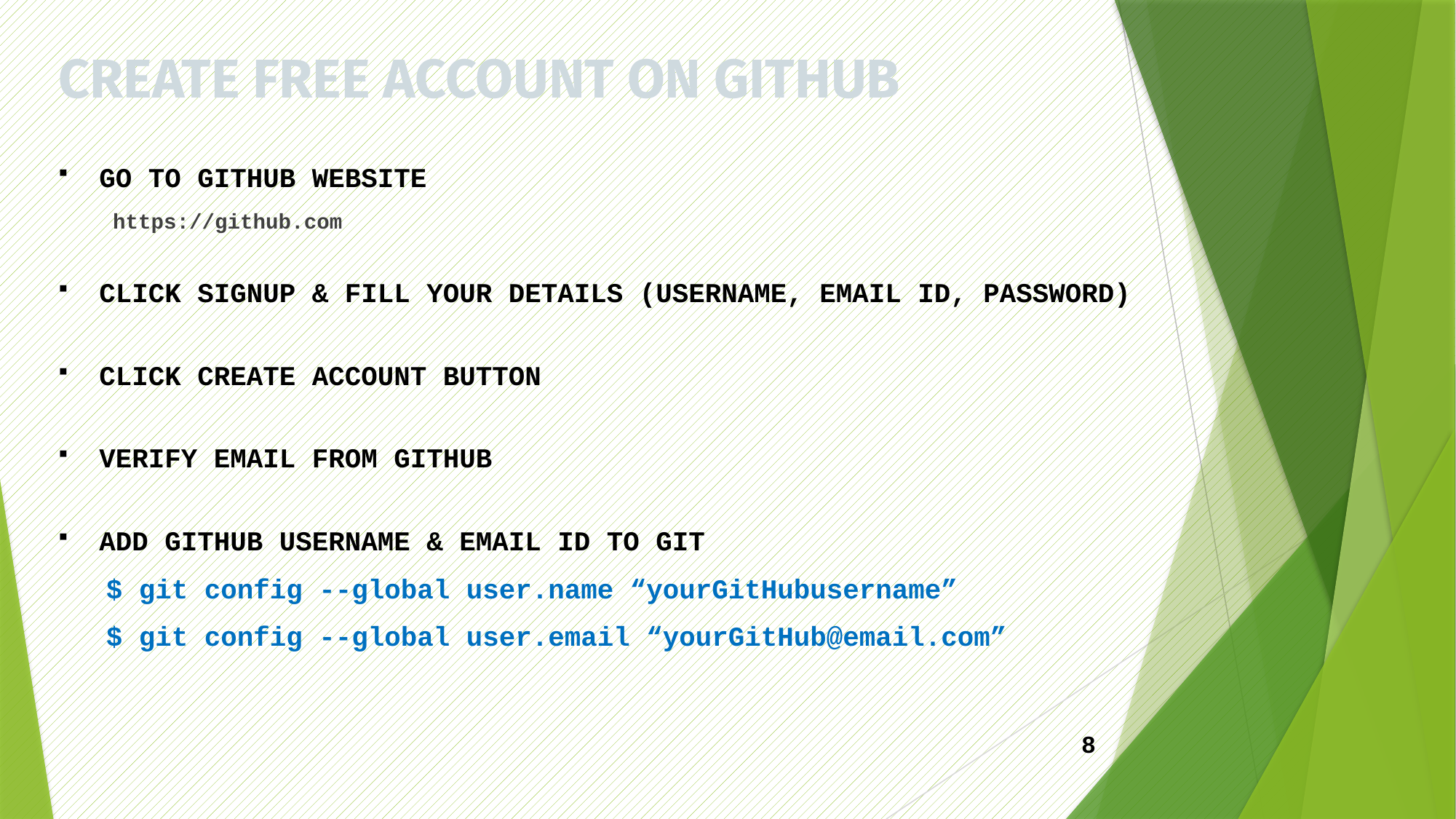

CREATE FREE ACCOUNT ON GITHUB
GO TO GITHUB WEBSITE
https://github.com

CLICK SIGNUP & FILL YOUR DETAILS (USERNAME, EMAIL ID, PASSWORD)

CLICK CREATE ACCOUNT BUTTON

VERIFY EMAIL FROM GITHUB

ADD GITHUB USERNAME & EMAIL ID TO GIT
$ git config --global user.name “yourGitHubusername”
$ git config --global user.email “yourGitHub@email.com”

8